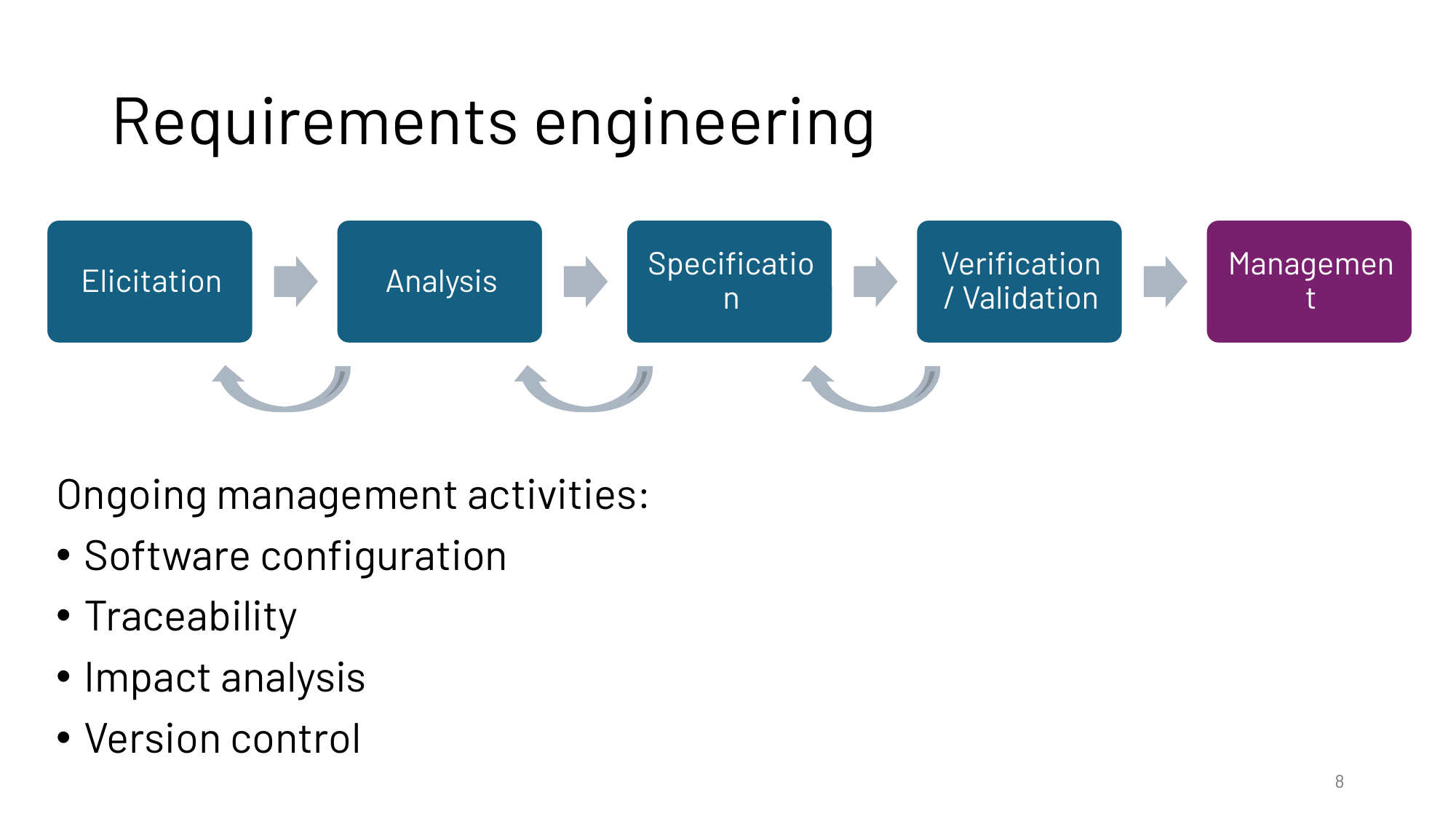

# Requirements engineering
Elicitation

Analysis

Specification

Verification / Validation

Management

Ongoing management activities:
Software configuration
Traceability
Impact analysis
Version control

8